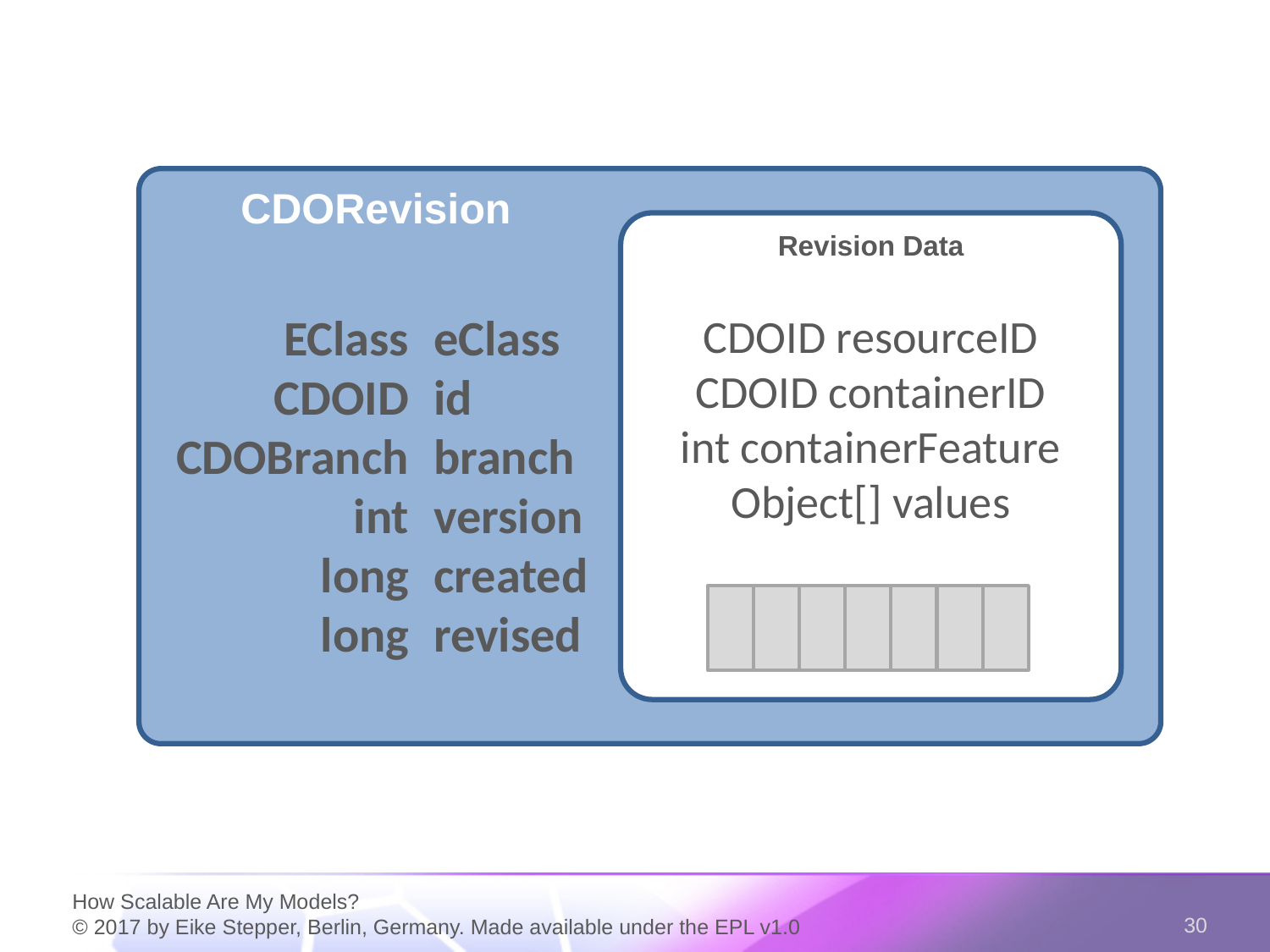

CDORevision
Revision Data
EClass
CDOID
CDOBranch
int
long
long
eClass
id
branch
version
created
revised
CDOID resourceID
CDOID containerID
int containerFeature
Object[] values

v4
How Scalable Are My Models?
© 2017 by Eike Stepper, Berlin, Germany. Made available under the EPL v1.0
30